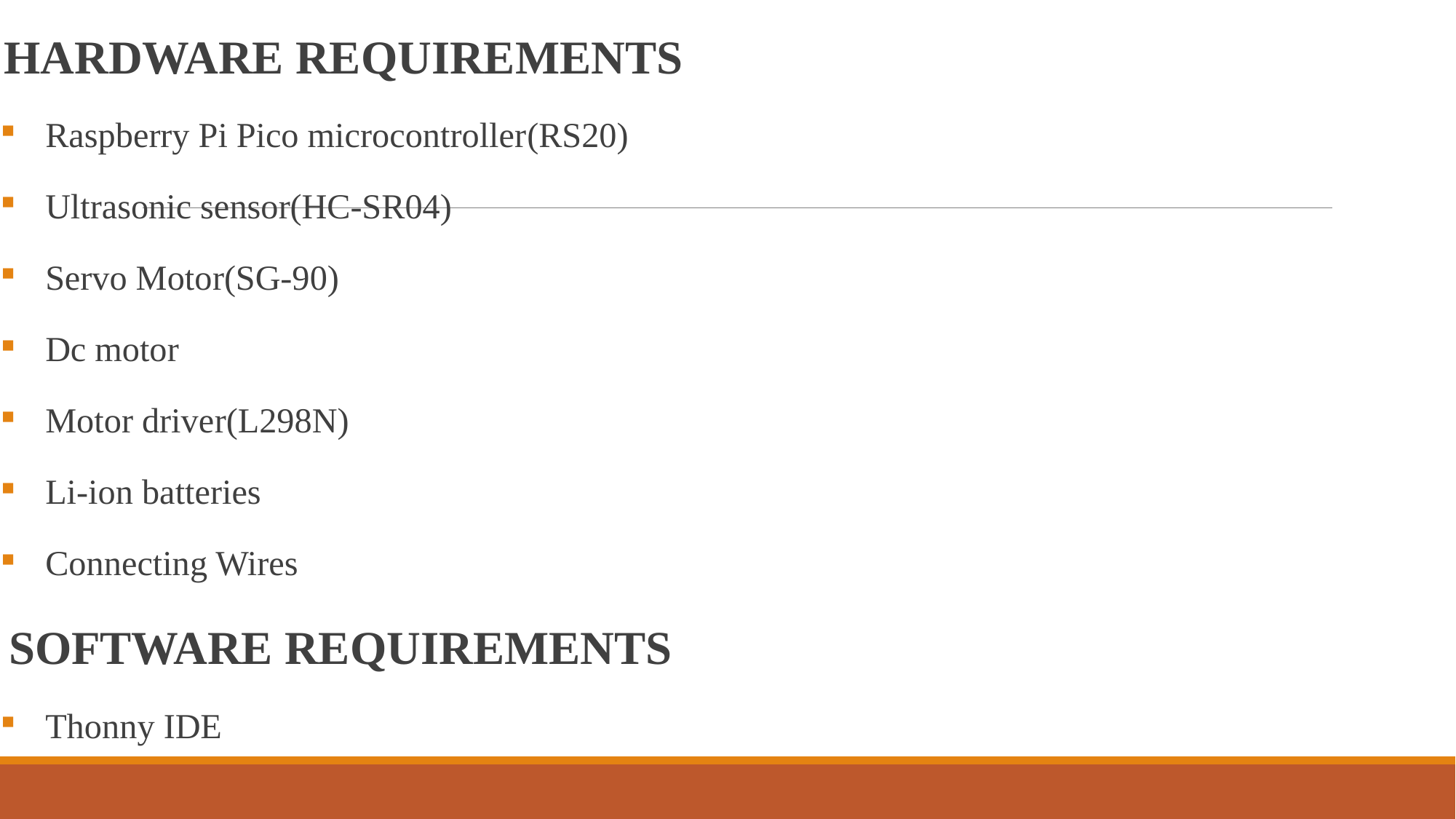

HARDWARE REQUIREMENTS
Raspberry Pi Pico microcontroller(RS20)
Ultrasonic sensor(HC-SR04)
Servo Motor(SG-90)
Dc motor
Motor driver(L298N)
Li-ion batteries
Connecting Wires
 SOFTWARE REQUIREMENTS
Thonny IDE